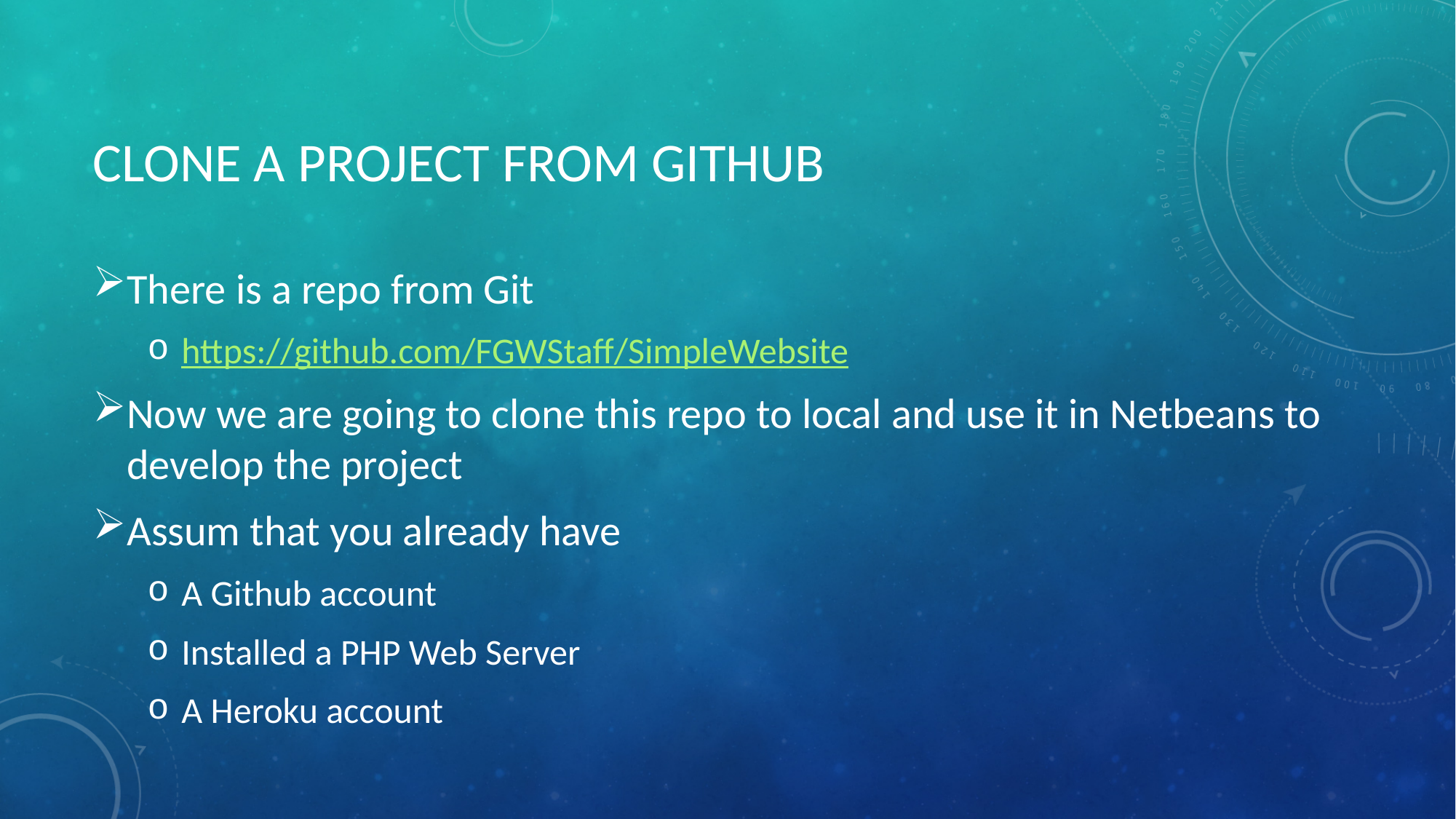

# Clone a project from Github
There is a repo from Git
https://github.com/FGWStaff/SimpleWebsite
Now we are going to clone this repo to local and use it in Netbeans to develop the project
Assum that you already have
A Github account
Installed a PHP Web Server
A Heroku account